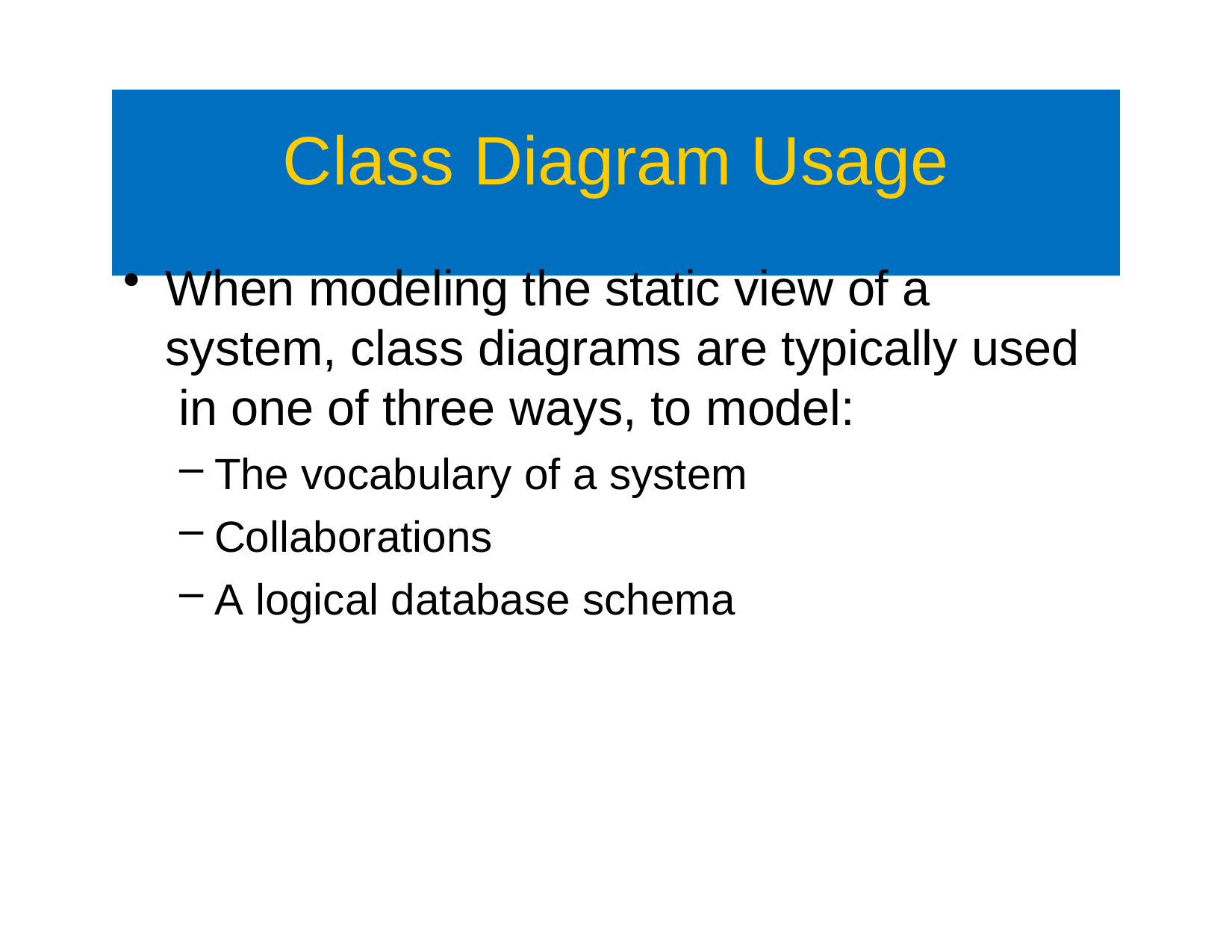

# Class Diagram Usage
When modeling the static view of a  system, class diagrams are typically used  in one of three ways, to model:
The vocabulary of a system
Collaborations
A logical database schema